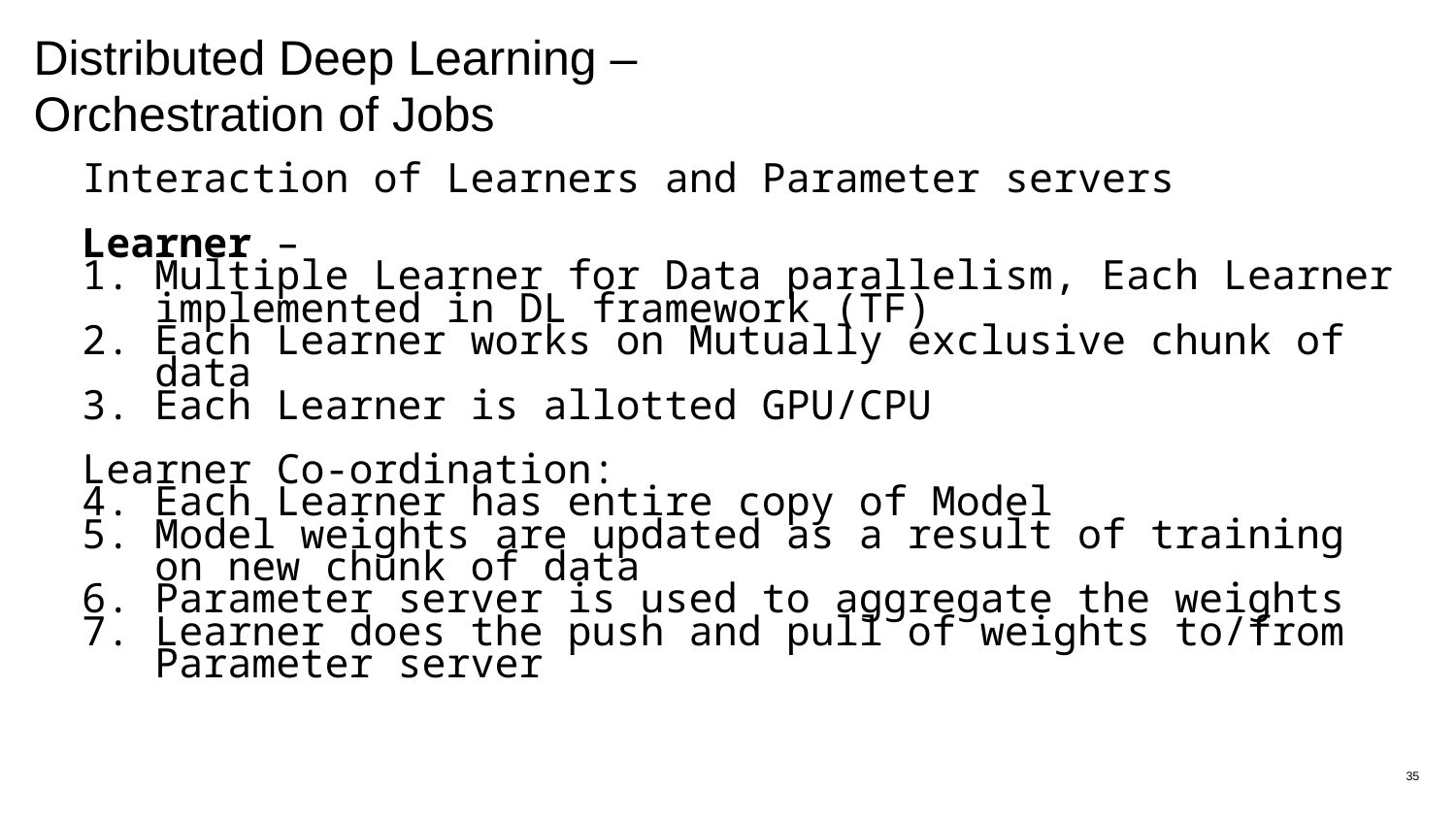

# Distributed Deep Learning – Orchestration of Jobs
Interaction of Learners and Parameter servers

Learner –
Multiple Learner for Data parallelism, Each Learner implemented in DL framework (TF)
Each Learner works on Mutually exclusive chunk of data
Each Learner is allotted GPU/CPU

Learner Co-ordination:
Each Learner has entire copy of Model
Model weights are updated as a result of training on new chunk of data
Parameter server is used to aggregate the weights
Learner does the push and pull of weights to/from Parameter server

35